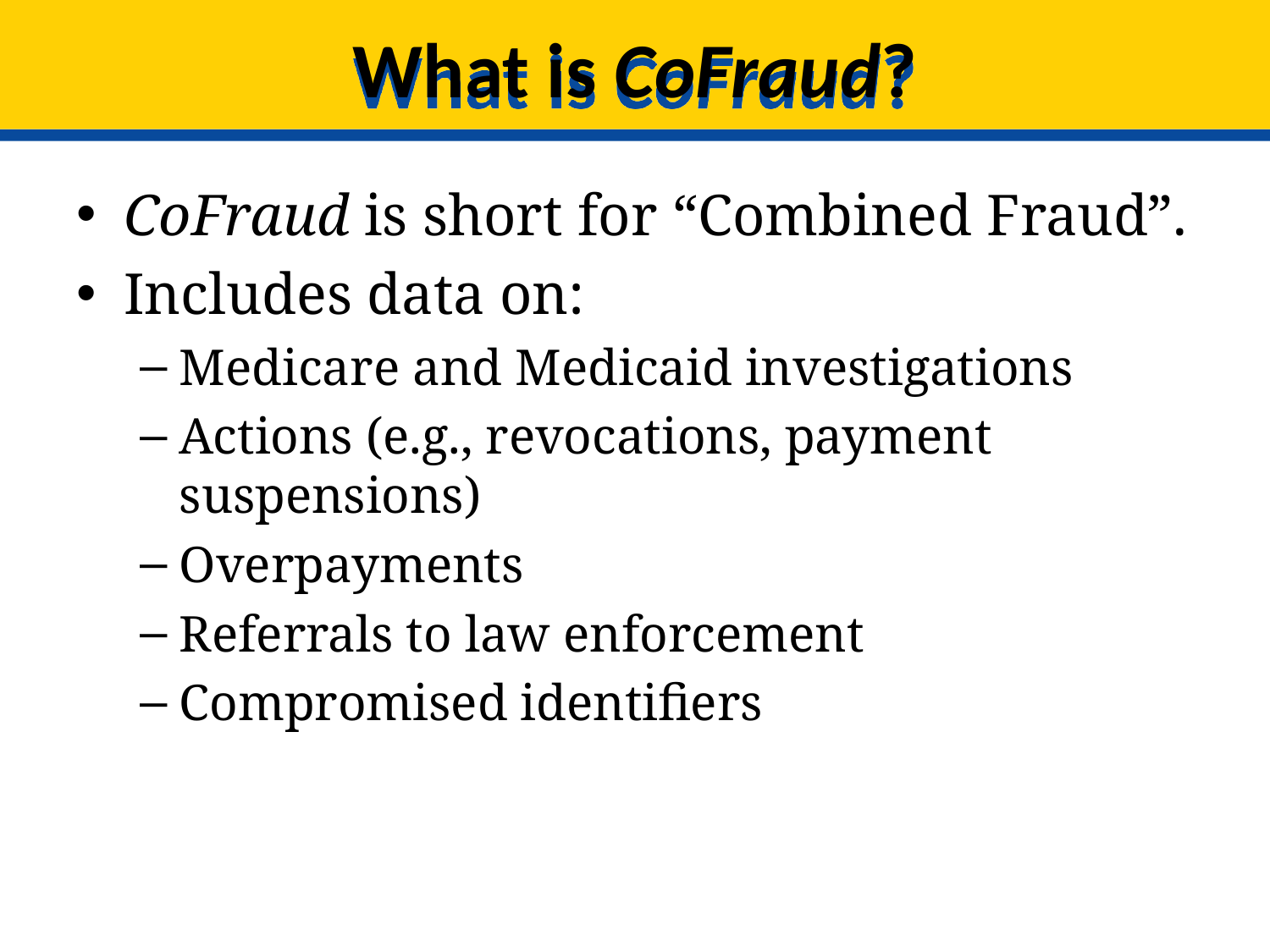

# What is CoFraud?
CoFraud is short for “Combined Fraud”.
Includes data on:
Medicare and Medicaid investigations
Actions (e.g., revocations, payment suspensions)
Overpayments
Referrals to law enforcement
Compromised identifiers